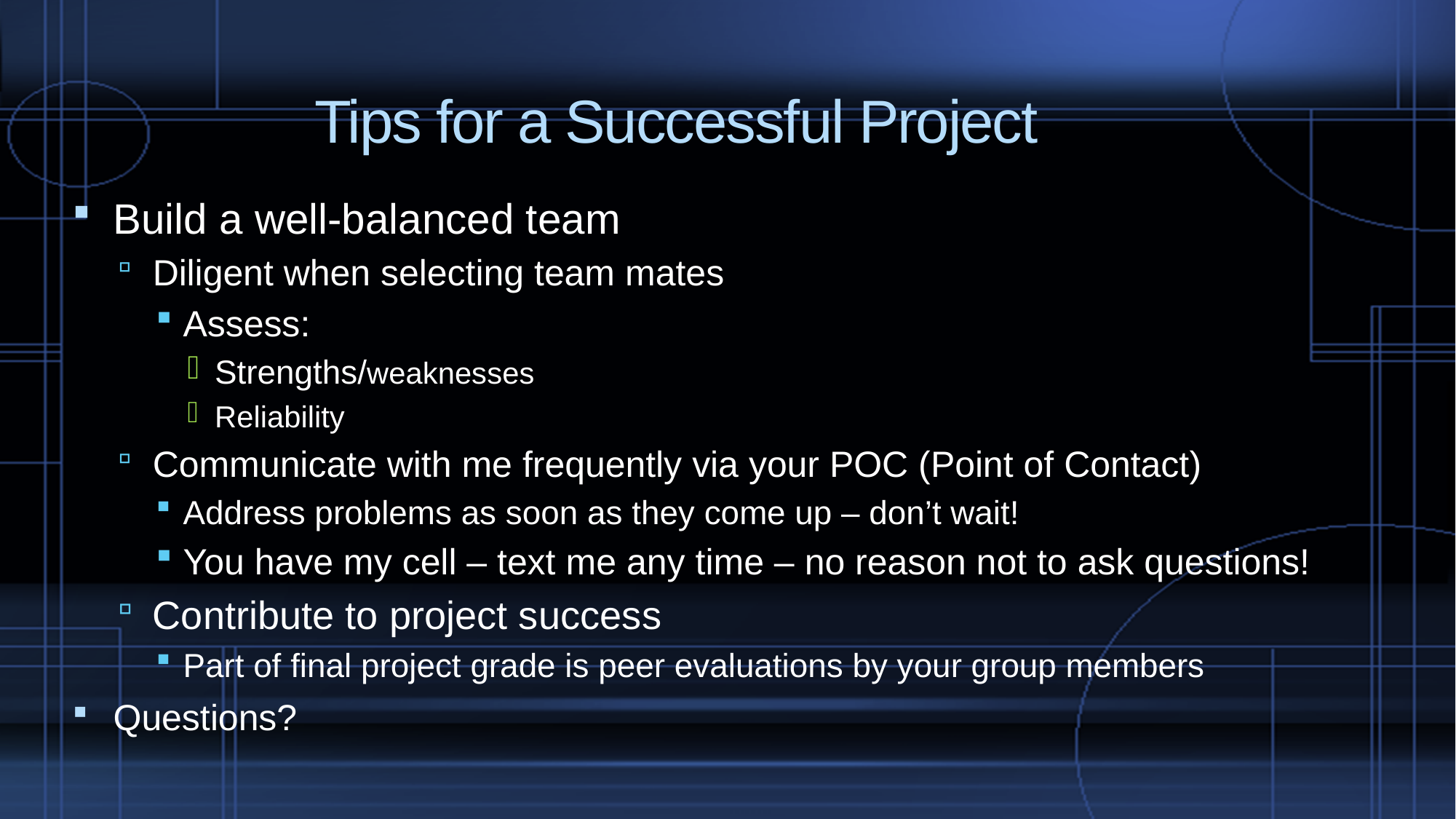

# Tips for a Successful Project
Build a well-balanced team
Diligent when selecting team mates
Assess:
Strengths/weaknesses
Reliability
Communicate with me frequently via your POC (Point of Contact)
Address problems as soon as they come up – don’t wait!
You have my cell – text me any time – no reason not to ask questions!
Contribute to project success
Part of final project grade is peer evaluations by your group members
Questions?